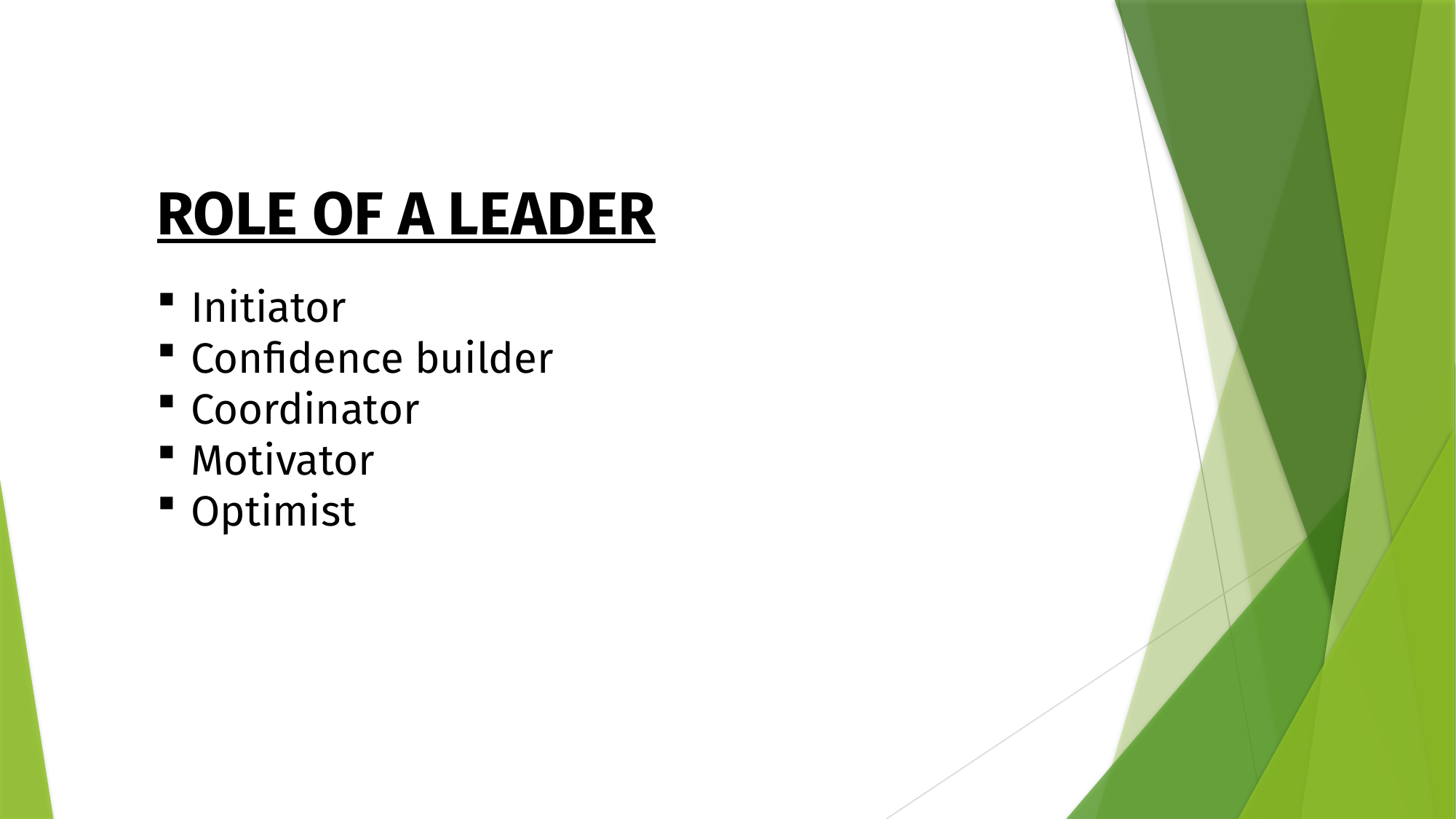

ROLE OF A LEADER

Initiator
Confidence builder
Coordinator
Motivator
Optimist